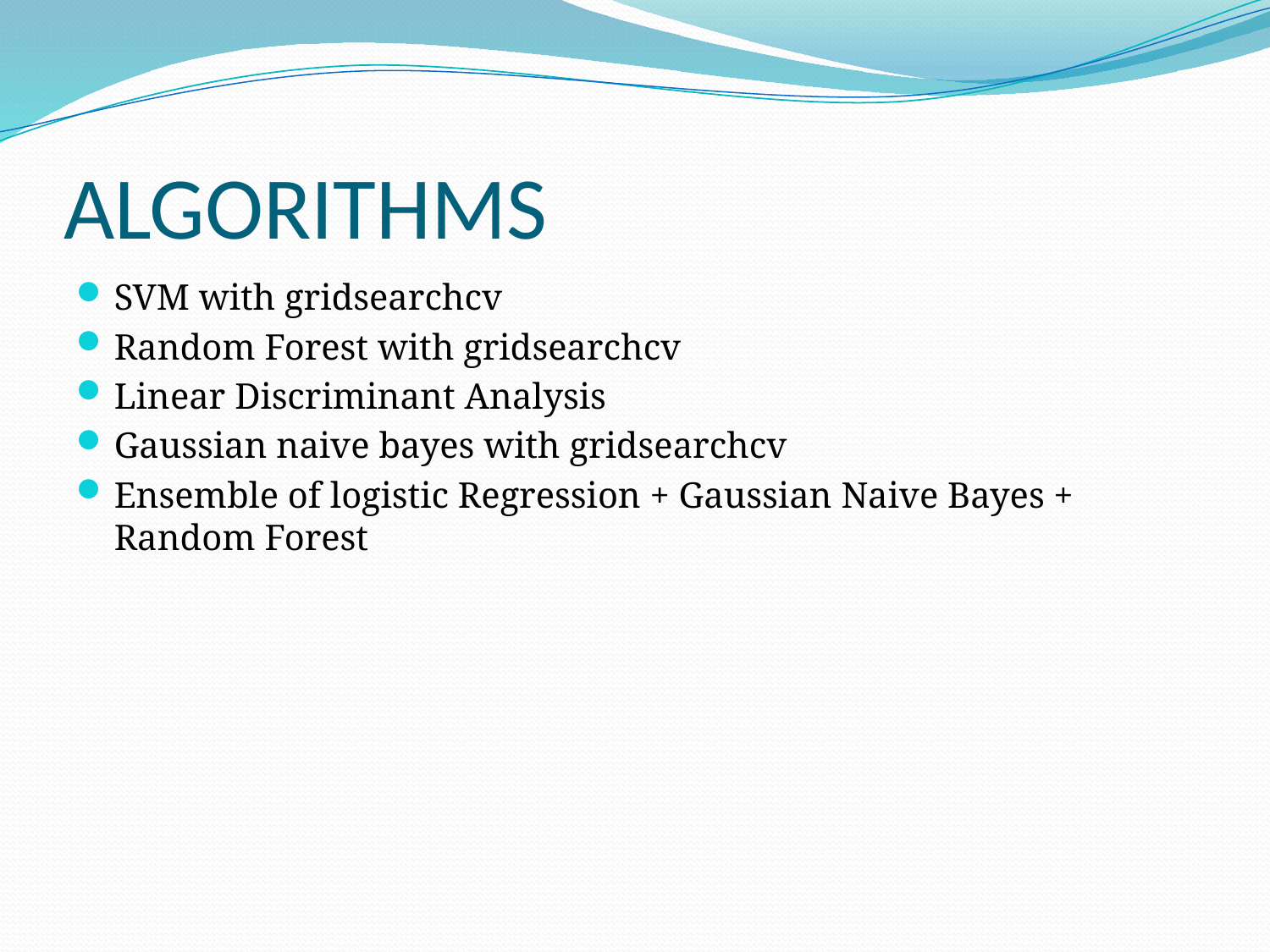

# ALGORITHMS
SVM with gridsearchcv
Random Forest with gridsearchcv
Linear Discriminant Analysis
Gaussian naive bayes with gridsearchcv
Ensemble of logistic Regression + Gaussian Naive Bayes + Random Forest